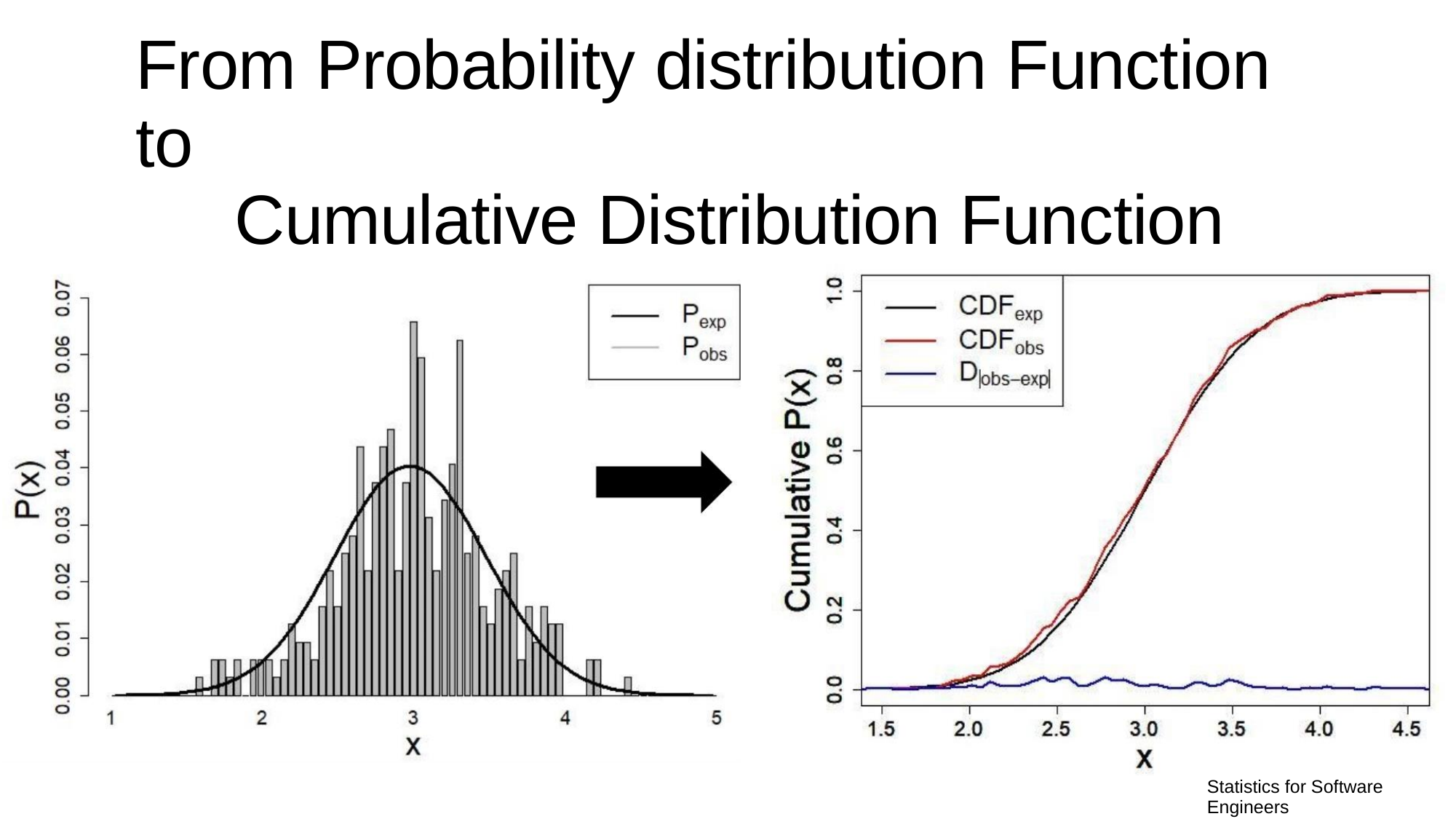

From Probability distribution Function to
Cumulative Distribution Function

Statistics for Software
Engineers